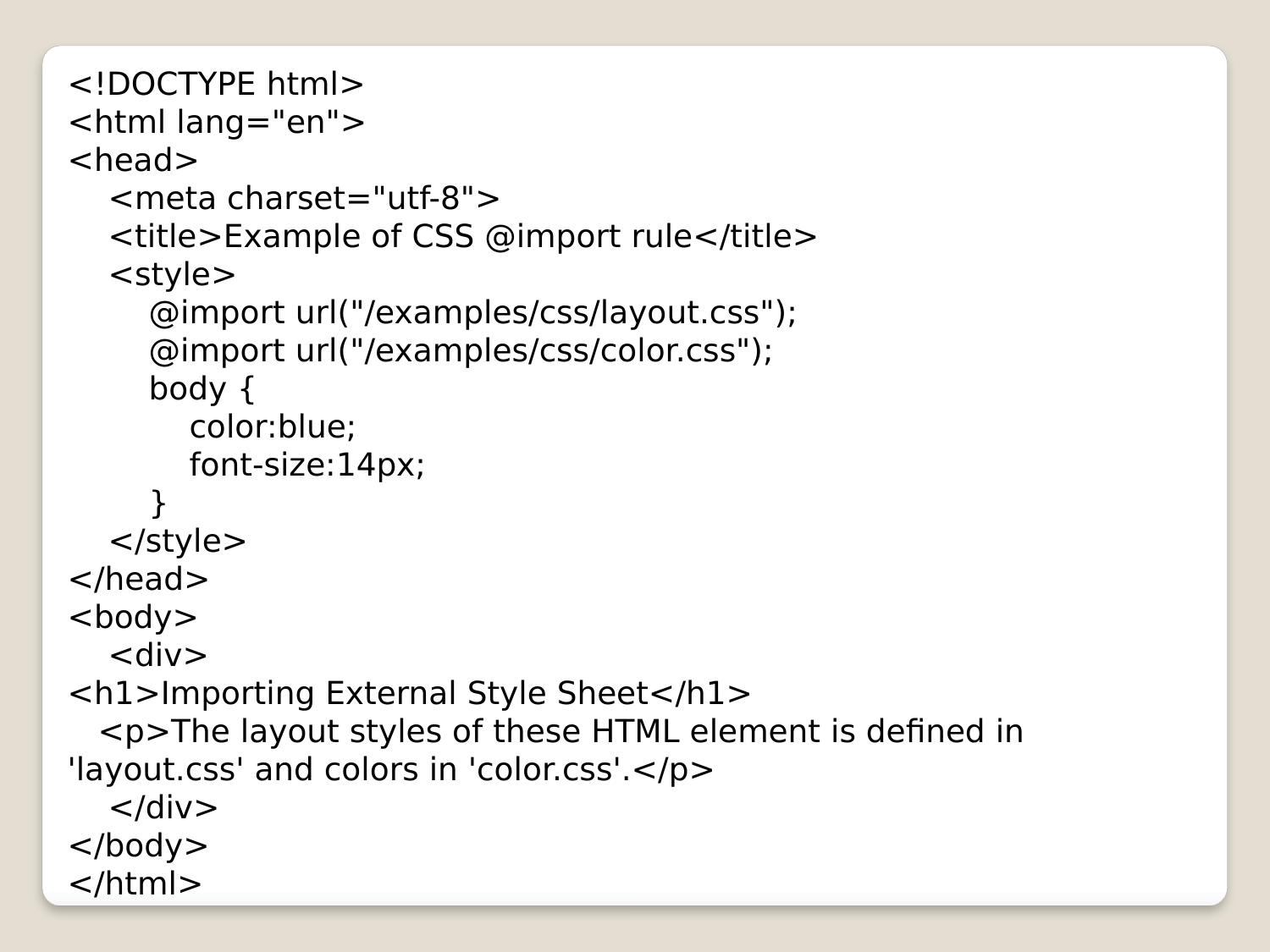

<!DOCTYPE html>
<html lang="en">
<head>
    <meta charset="utf-8">
    <title>Example of CSS @import rule</title>
    <style>
        @import url("/examples/css/layout.css");
        @import url("/examples/css/color.css");
        body {
            color:blue;
            font-size:14px;
        }
    </style>
</head>
<body>
    <div>
<h1>Importing External Style Sheet</h1>
   <p>The layout styles of these HTML element is defined in 'layout.css' and colors in 'color.css'.</p>
    </div>
</body>
</html>